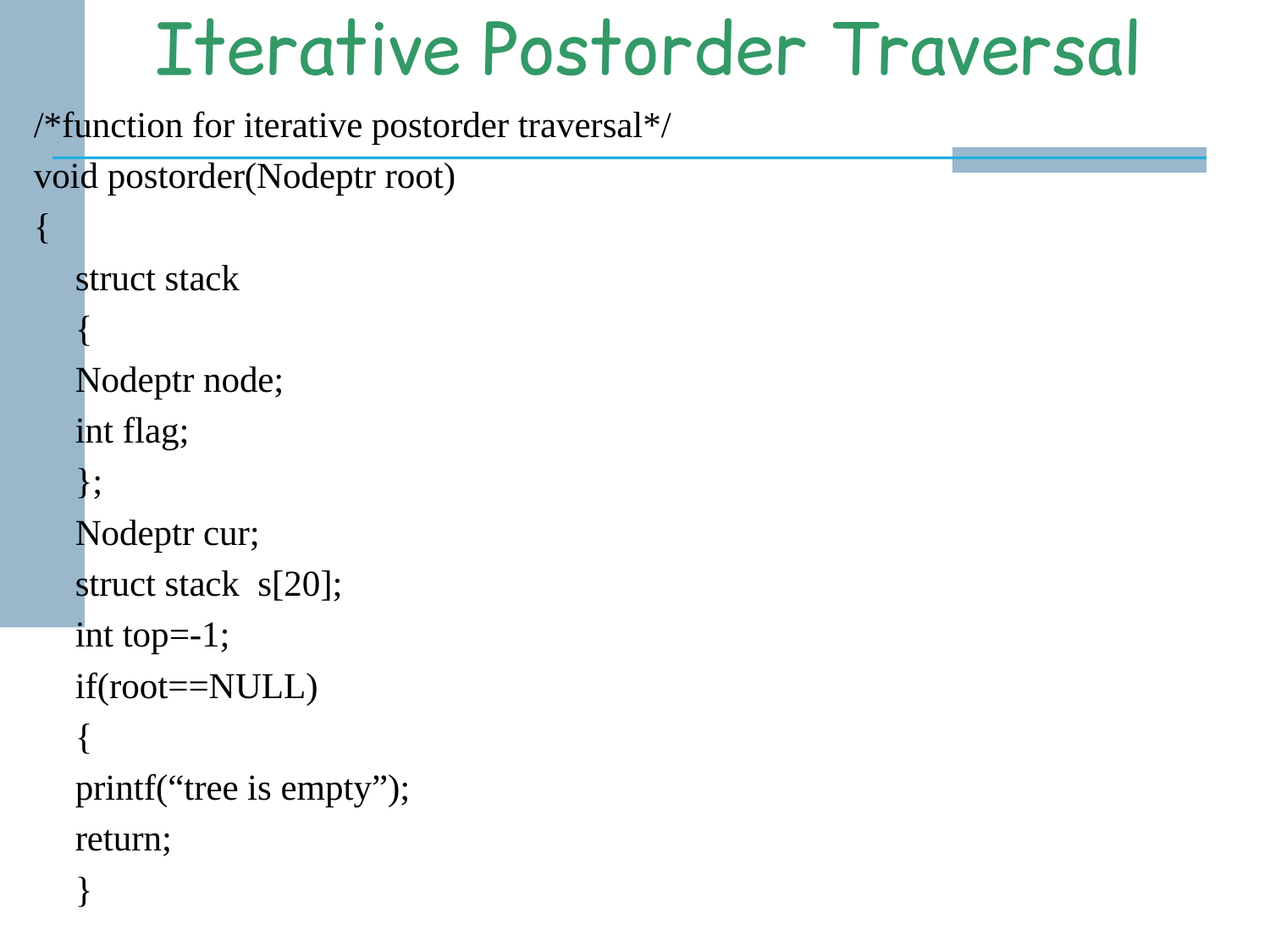

# Iterative Postorder Traversal
/*function for iterative postorder traversal*/
void postorder(Nodeptr root)
{
	struct stack
	{
		Nodeptr node;
		int flag;
	};
	Nodeptr cur;
	struct stack  s[20];
	int top=-1;
	if(root==NULL)
	{
		printf(“tree is empty”);
		return;
	}